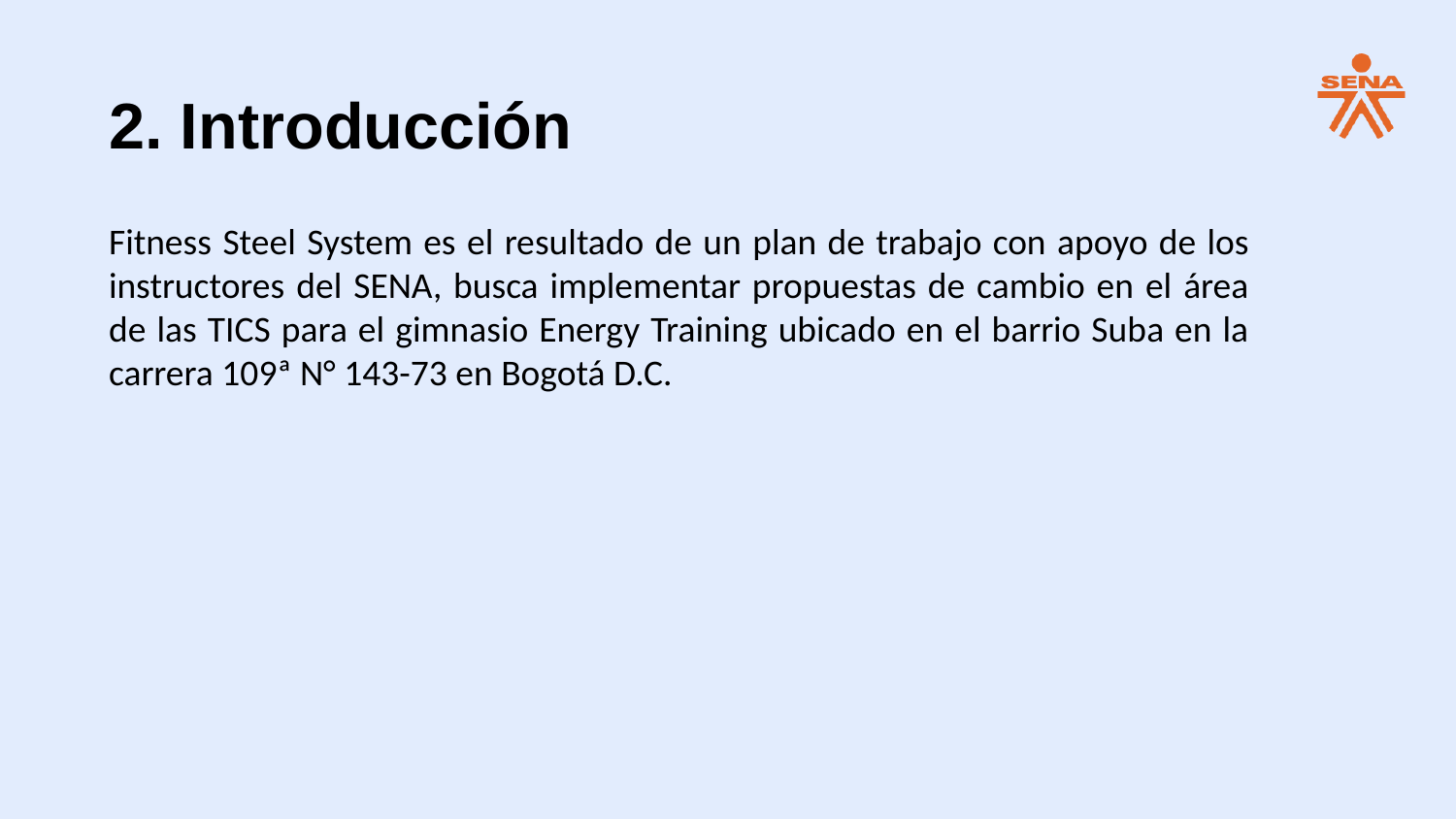

2. Introducción
Fitness Steel System es el resultado de un plan de trabajo con apoyo de los instructores del SENA, busca implementar propuestas de cambio en el área de las TICS para el gimnasio Energy Training ubicado en el barrio Suba en la carrera 109ª N° 143-73 en Bogotá D.C.